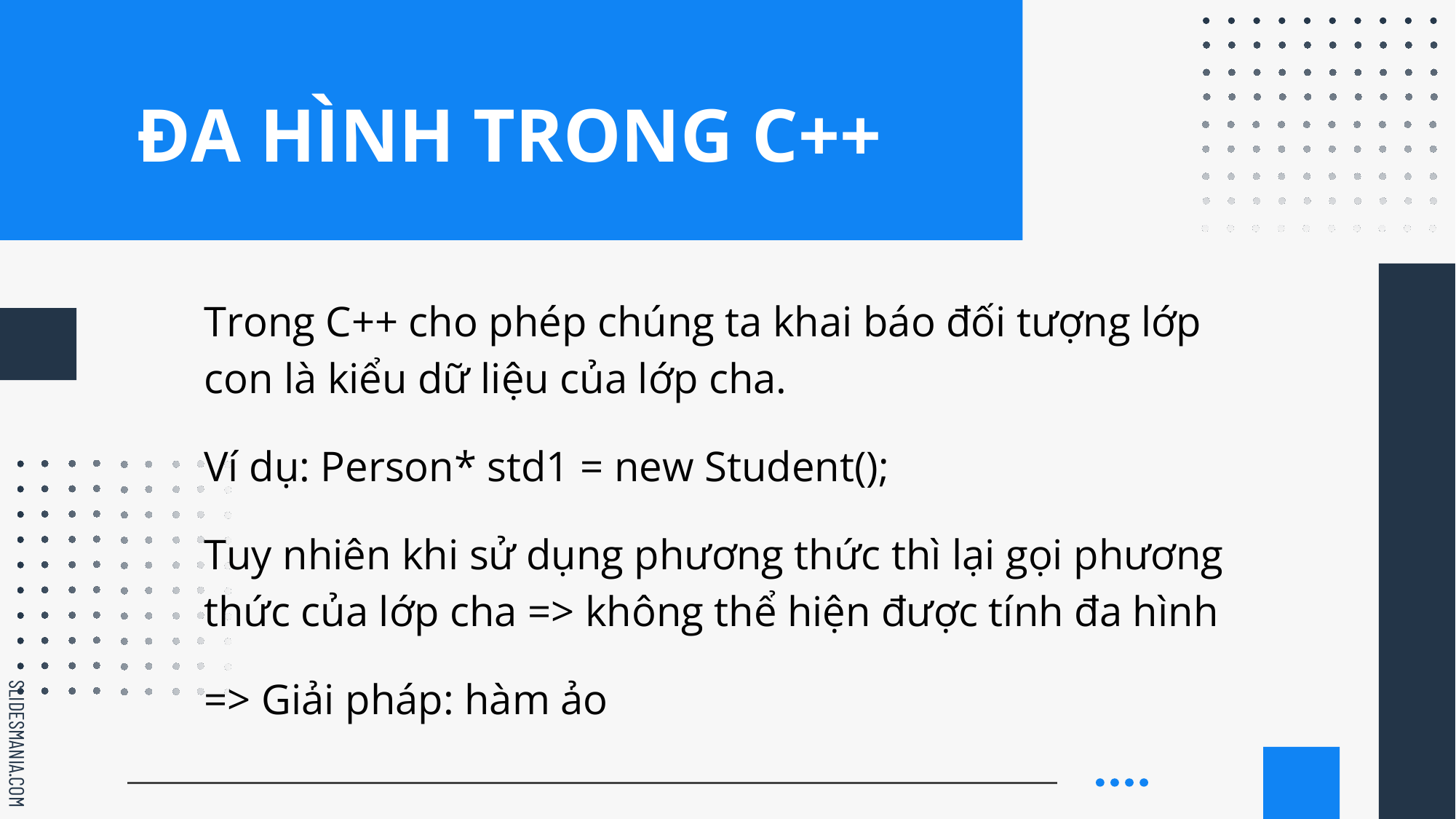

# ĐA HÌNH TRONG C++
Trong C++ cho phép chúng ta khai báo đối tượng lớp con là kiểu dữ liệu của lớp cha.
Ví dụ: Person* std1 = new Student();
Tuy nhiên khi sử dụng phương thức thì lại gọi phương thức của lớp cha => không thể hiện được tính đa hình
=> Giải pháp: hàm ảo